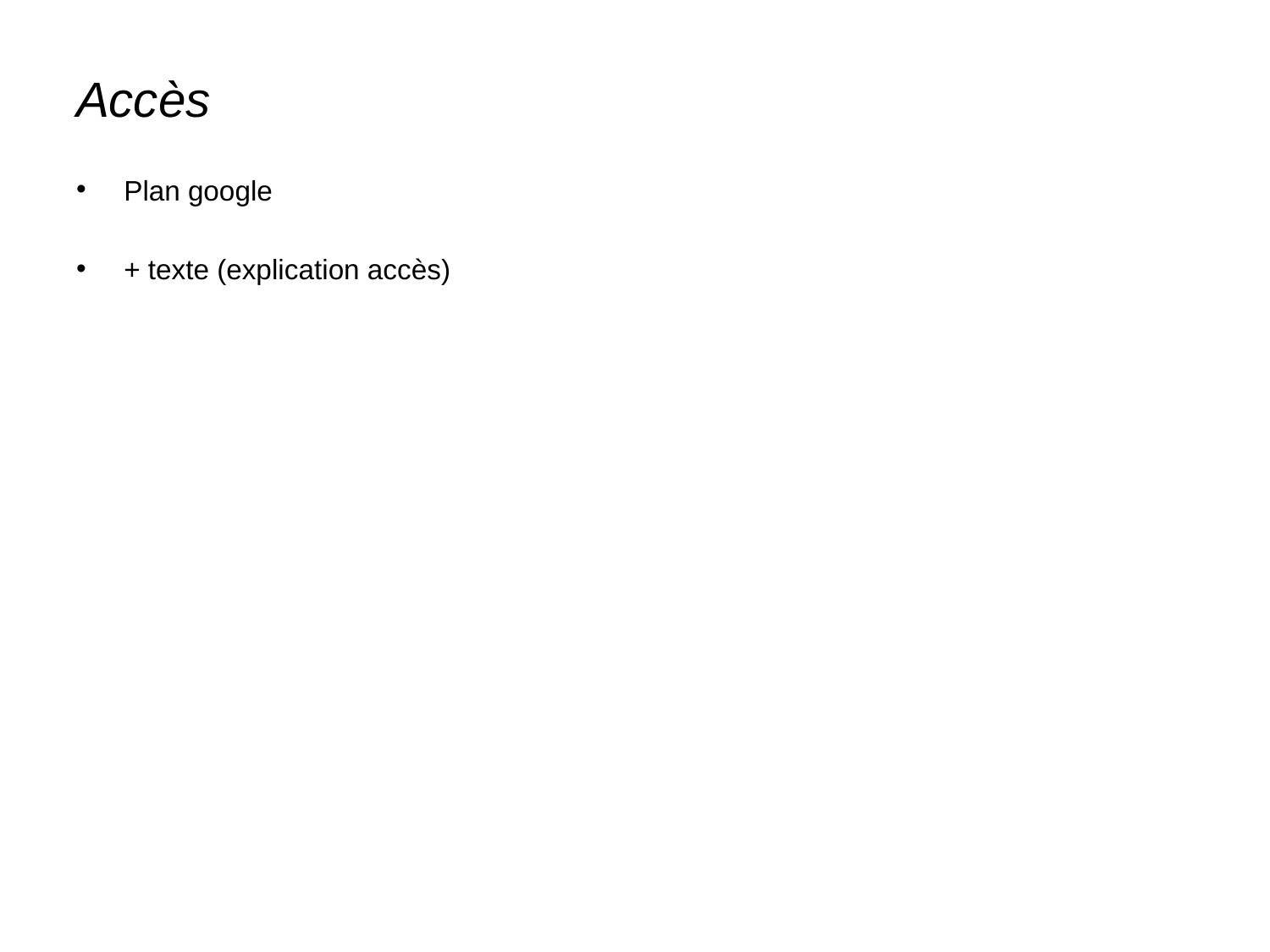

# Accès
Plan google

+ texte (explication accès)